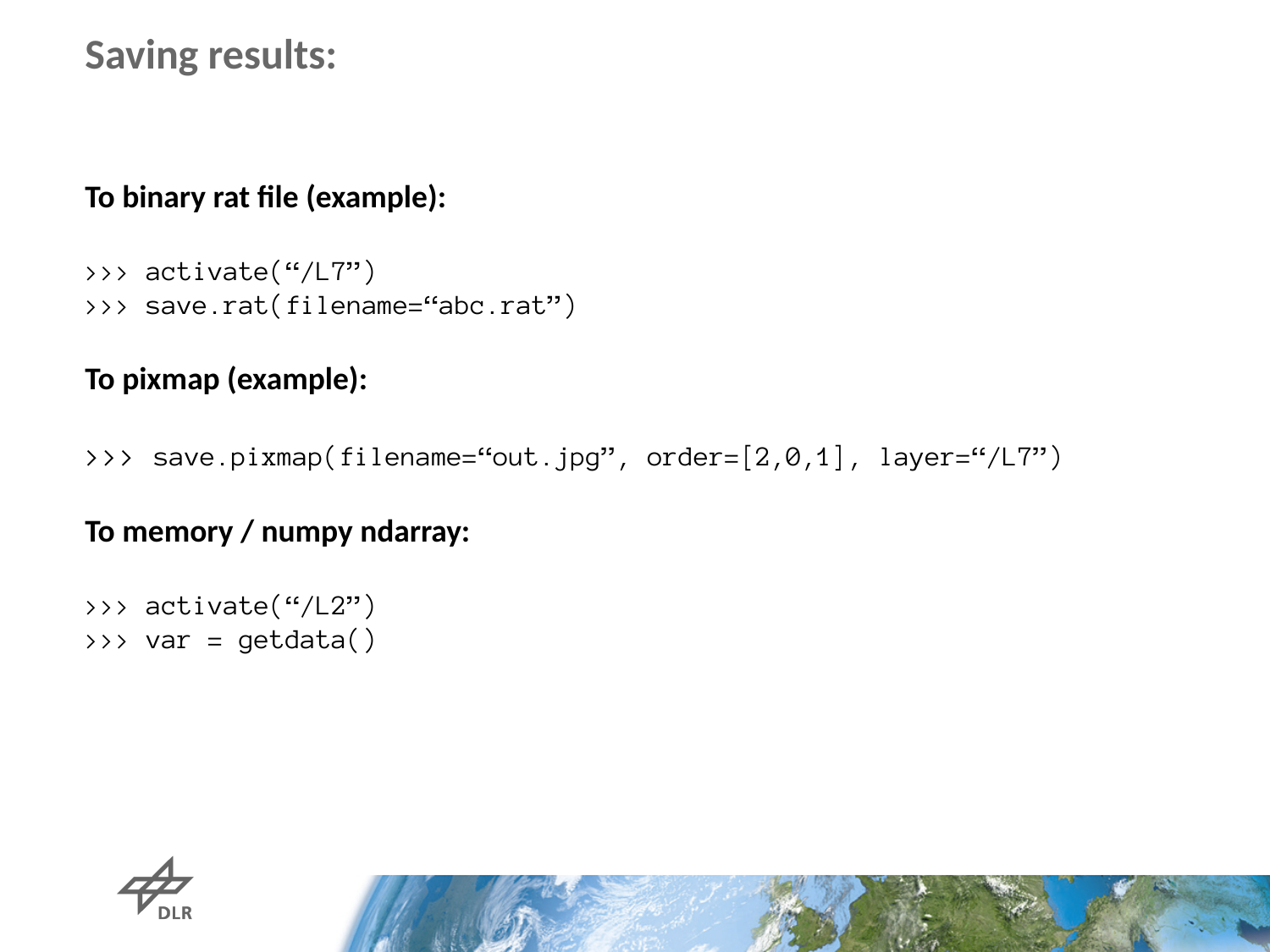

# Saving results:
To binary rat file (example):

>>> activate(“/L7”)
>>> save.rat(filename=“abc.rat”)

To pixmap (example):

>>> save.pixmap(filename=“out.jpg”, order=[2,0,1], layer=“/L7”)

To memory / numpy ndarray:

>>> activate(“/L2”)
>>> var = getdata()